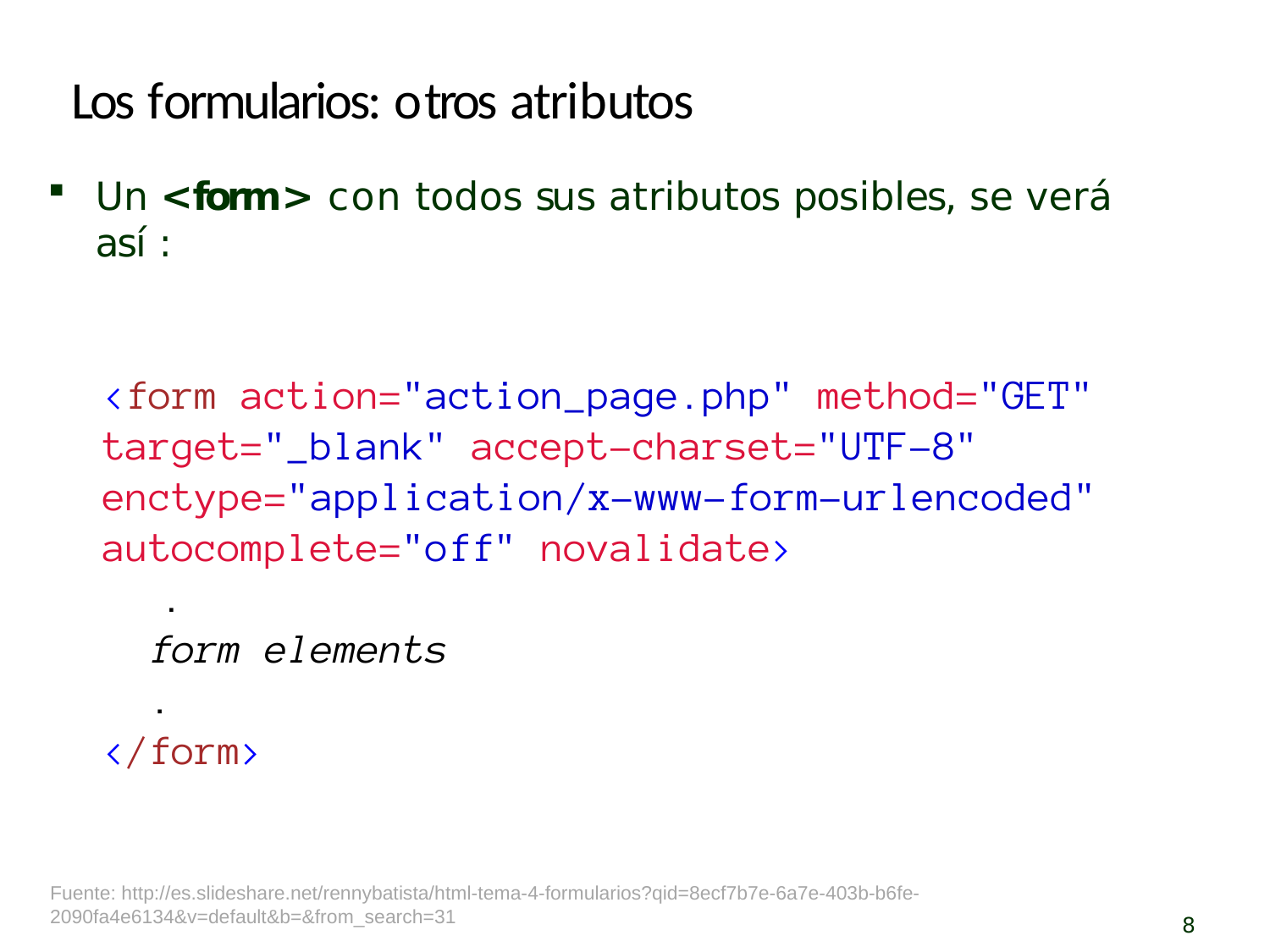

# Los formularios: otros atributos
Un <form> con todos sus atributos posibles, se verá así :

<form action="action_page.php" method="GET" target="_blank" accept-charset="UTF-8" enctype="application/x-www-form-urlencoded" autocomplete="off" novalidate>
.
form elements
.
</form>
Fuente: http://es.slideshare.net/rennybatista/html-tema-4-formularios?qid=8ecf7b7e-6a7e-403b-b6fe-2090fa4e6134&v=default&b=&from_search=31
8